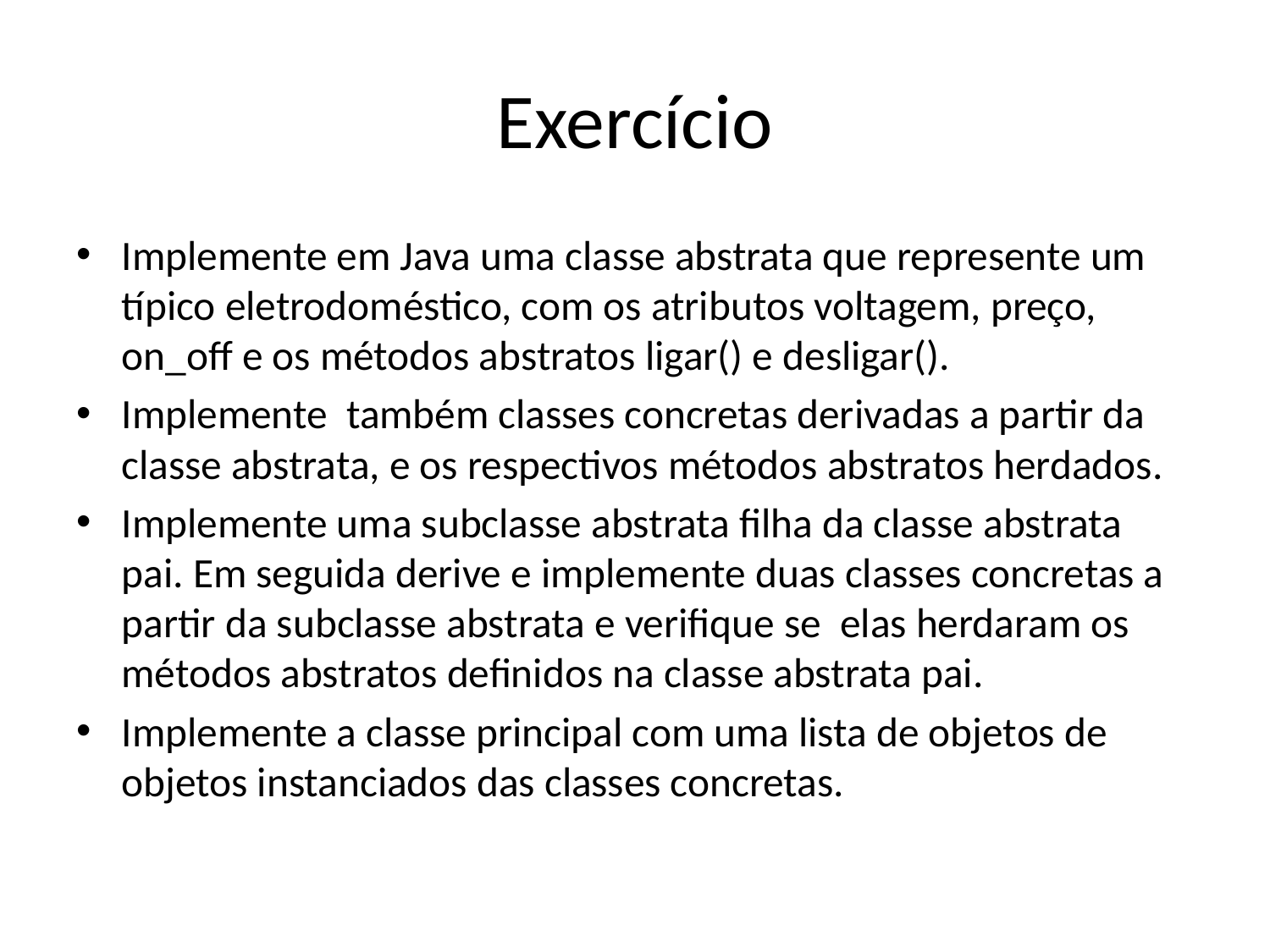

# Exercício
Implemente em Java uma classe abstrata que represente um típico eletrodoméstico, com os atributos voltagem, preço, on_off e os métodos abstratos ligar() e desligar().
Implemente  também classes concretas derivadas a partir da classe abstrata, e os respectivos métodos abstratos herdados.
Implemente uma subclasse abstrata filha da classe abstrata pai. Em seguida derive e implemente duas classes concretas a partir da subclasse abstrata e verifique se  elas herdaram os métodos abstratos definidos na classe abstrata pai.
Implemente a classe principal com uma lista de objetos de objetos instanciados das classes concretas.